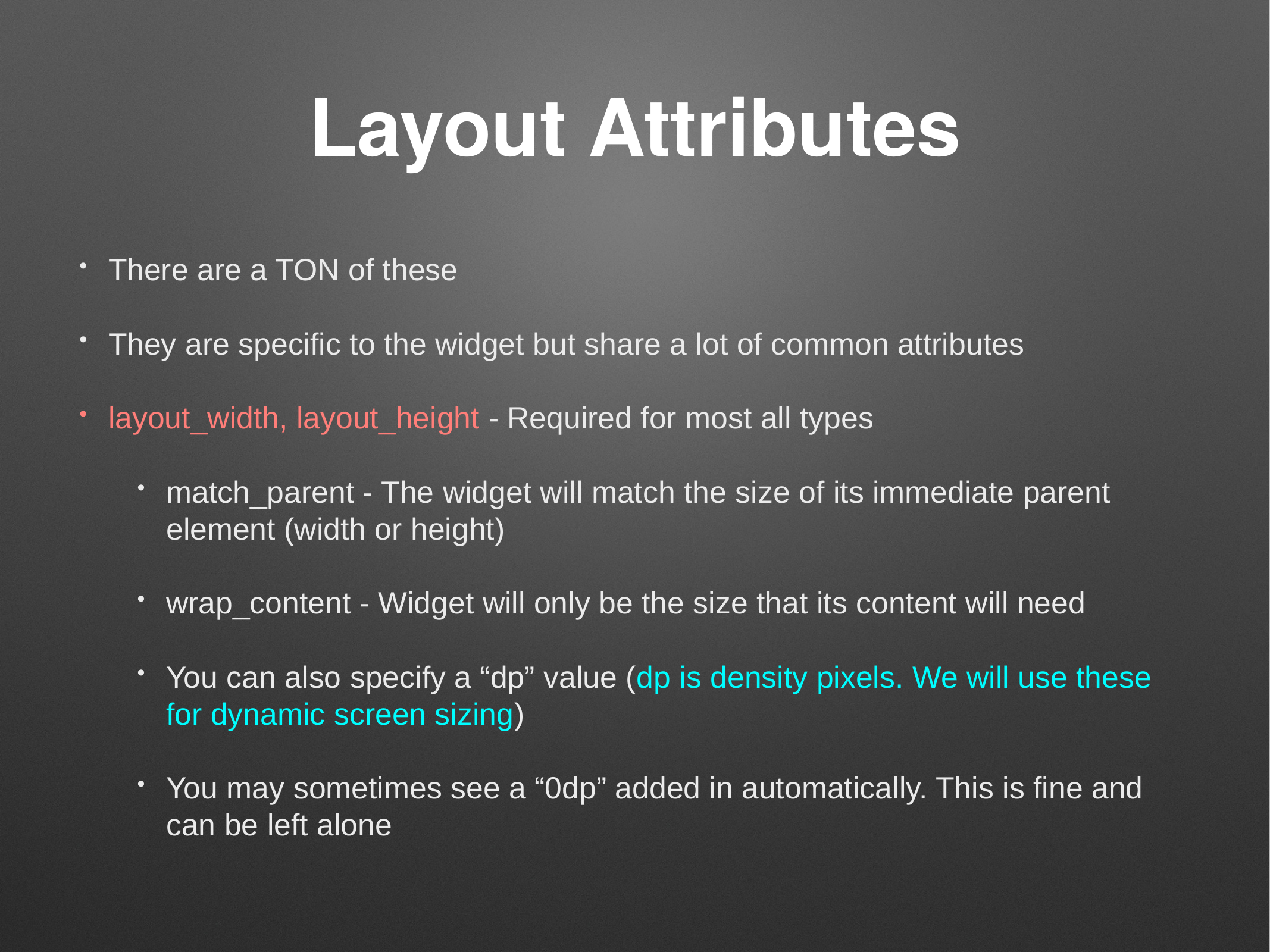

# Layout Attributes
There are a TON of these
They are specific to the widget but share a lot of common attributes
layout_width, layout_height - Required for most all types
match_parent - The widget will match the size of its immediate parent element (width or height)
wrap_content - Widget will only be the size that its content will need
You can also specify a “dp” value (dp is density pixels. We will use these for dynamic screen sizing)
You may sometimes see a “0dp” added in automatically. This is fine and can be left alone